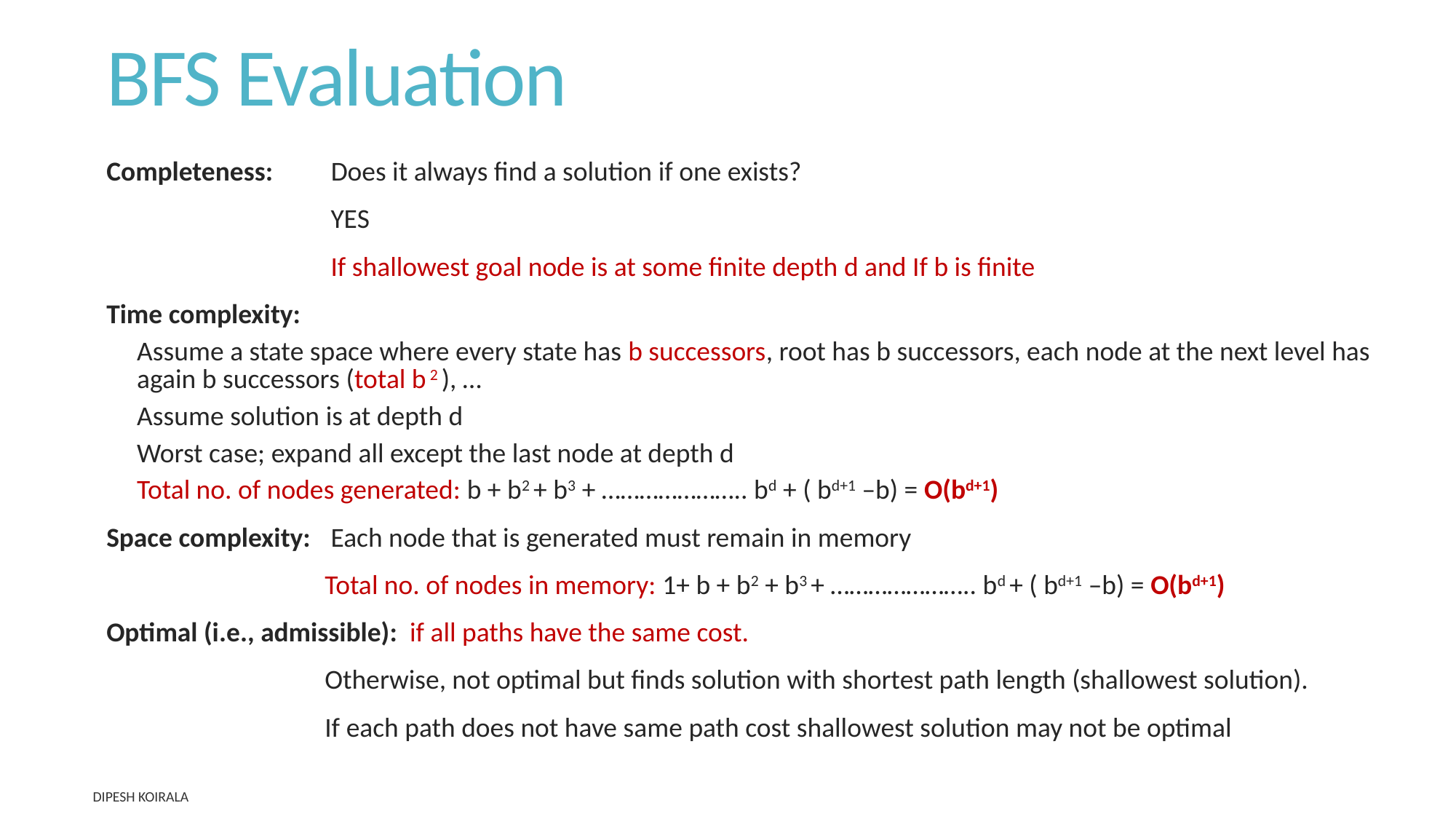

# BFS Evaluation
Completeness: 	 Does it always find a solution if one exists?
		 YES
 		 If shallowest goal node is at some finite depth d and If b is finite
Time complexity:
Assume a state space where every state has b successors, root has b successors, each node at the next level has again b successors (total b 2 ), …
Assume solution is at depth d
Worst case; expand all except the last node at depth d
Total no. of nodes generated: b + b2 + b3 + ………………….. bd + ( bd+1 –b) = O(bd+1)
Space complexity:	 Each node that is generated must remain in memory
		Total no. of nodes in memory: 1+ b + b2 + b3 + ………………….. bd + ( bd+1 –b) = O(bd+1)
Optimal (i.e., admissible):  if all paths have the same cost.
		Otherwise, not optimal but finds solution with shortest path length (shallowest solution).
		If each path does not have same path cost shallowest solution may not be optimal
Dipesh Koirala